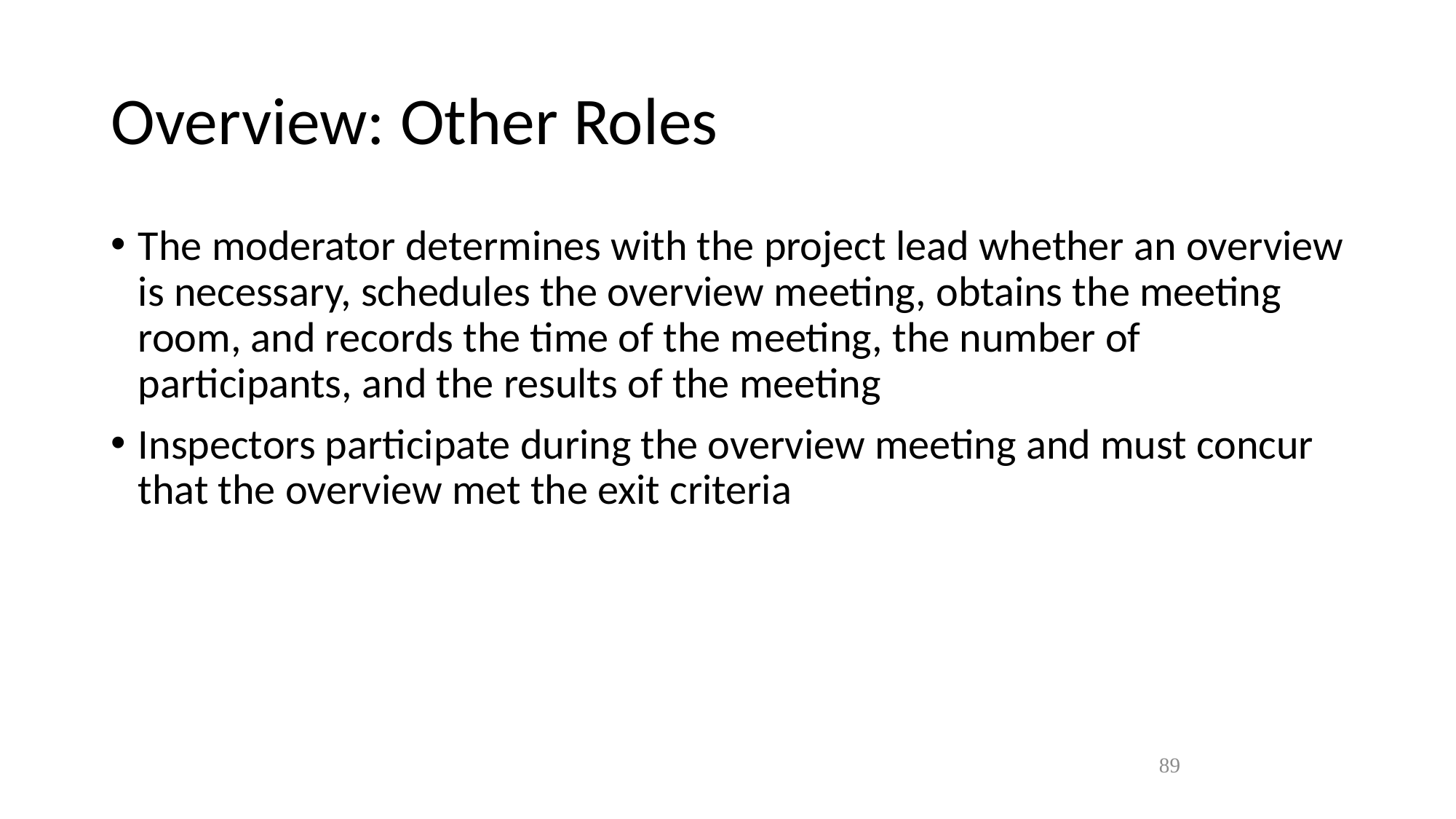

Overview: Other Roles
The moderator determines with the project lead whether an overview is necessary, schedules the overview meeting, obtains the meeting room, and records the time of the meeting, the number of participants, and the results of the meeting
Inspectors participate during the overview meeting and must concur that the overview met the exit criteria
89